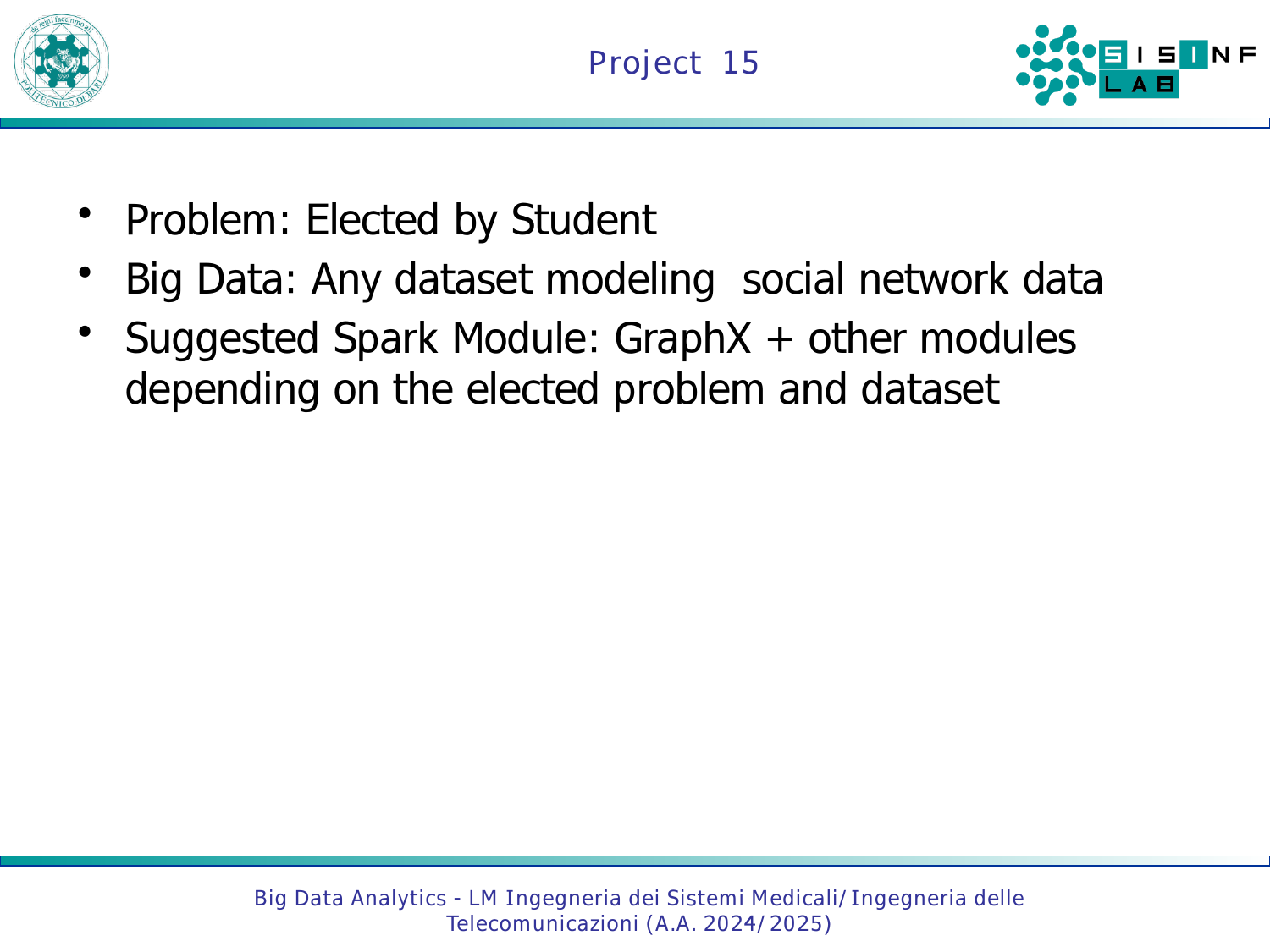

# Project  15
Problem: Elected by Student
Big Data: Any dataset modeling  social network data
Suggested Spark Module: GraphX + other modules depending on the elected problem and dataset
Big Data Analytics - LM Ingegneria dei Sistemi Medicali/Ingegneria delle Telecomunicazioni (A.A. 2024/2025)